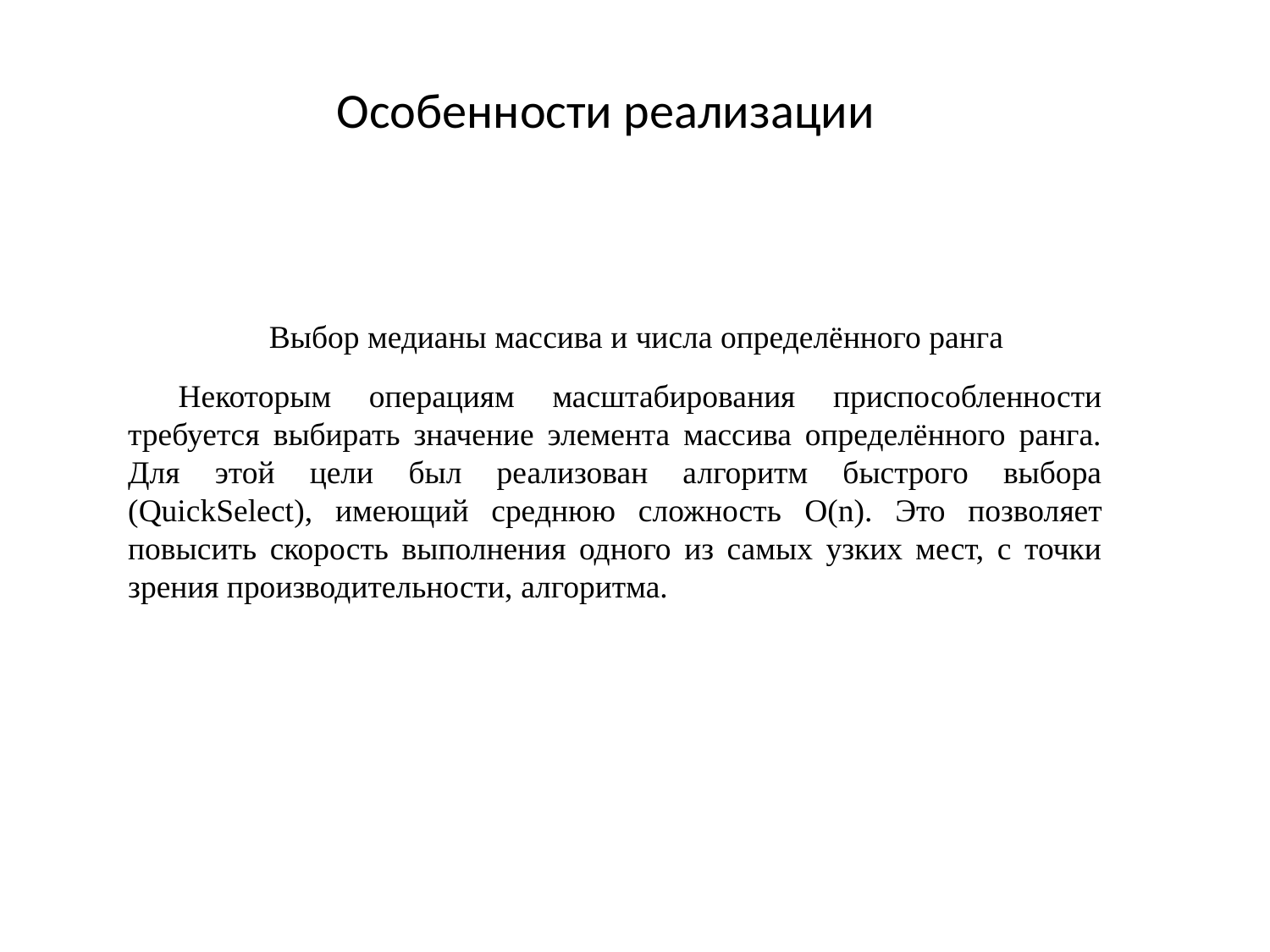

Особенности реализации
Выбор медианы массива и числа определённого ранга
Некоторым операциям масштабирования приспособленности требуется выбирать значение элемента массива определённого ранга. Для этой цели был реализован алгоритм быстрого выбора (QuickSelect), имеющий среднюю сложность O(n). Это позволяет повысить скорость выполнения одного из самых узких мест, с точки зрения производительности, алгоритма.